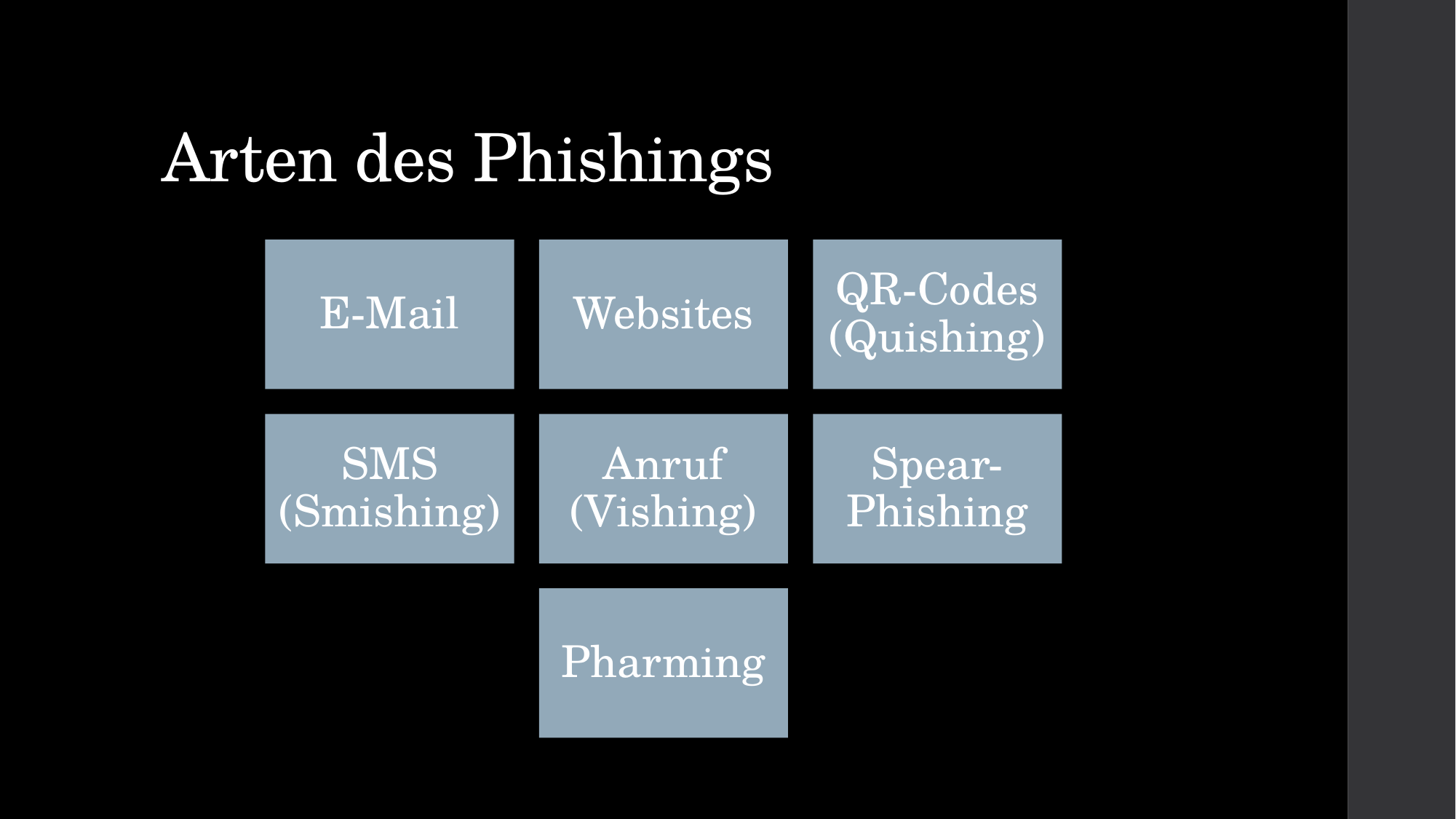

# Arten des Phishings
E-Mail
Websites
QR-Codes (Quishing)
SMS (Smishing)
Anruf (Vishing)
Spear-Phishing
Pharming